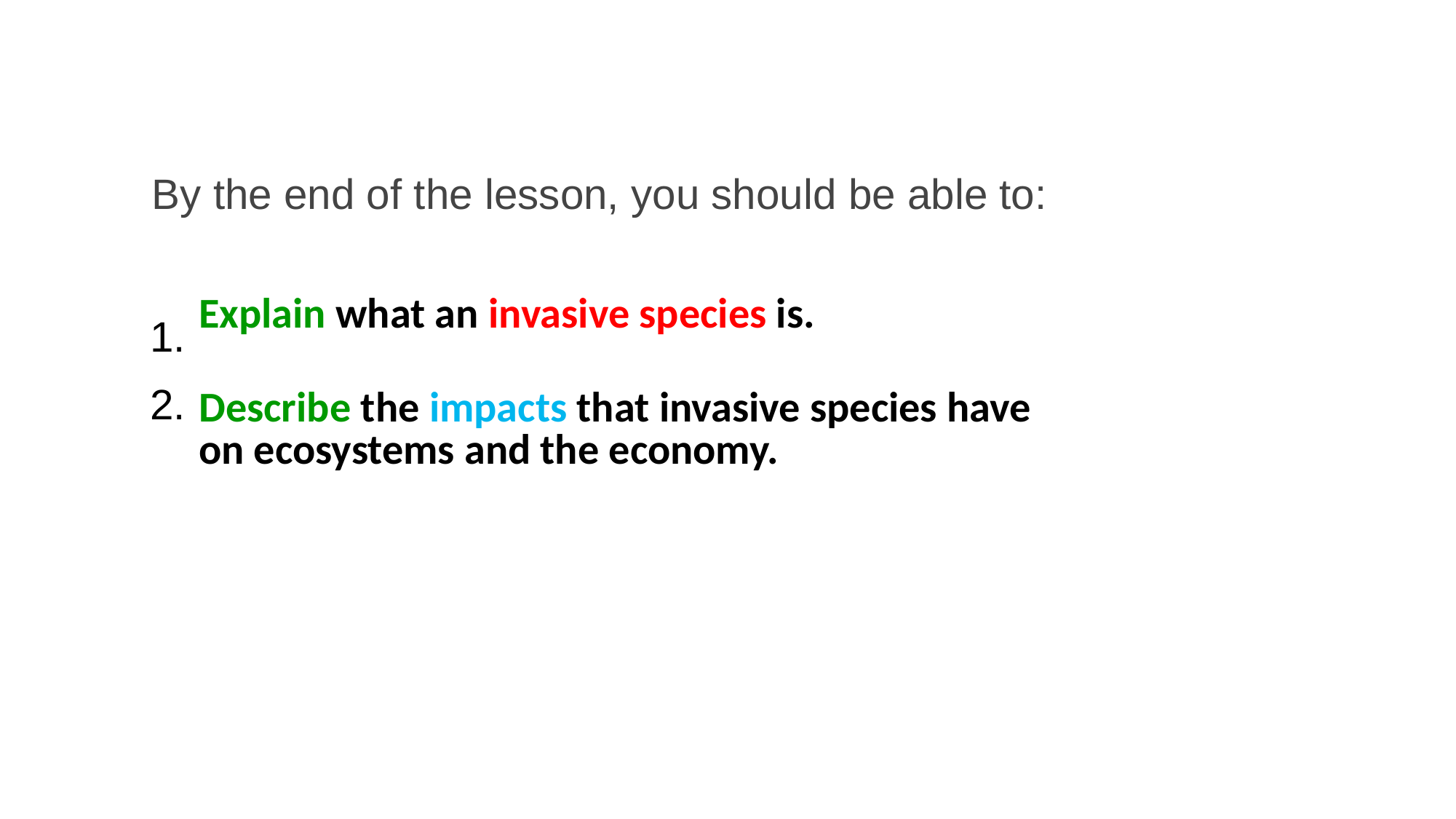

By the end of the lesson, you should be able to:
| 1. | Explain what an invasive species is. |
| --- | --- |
| 2. | Describe the impacts that invasive species have on ecosystems and the economy. |